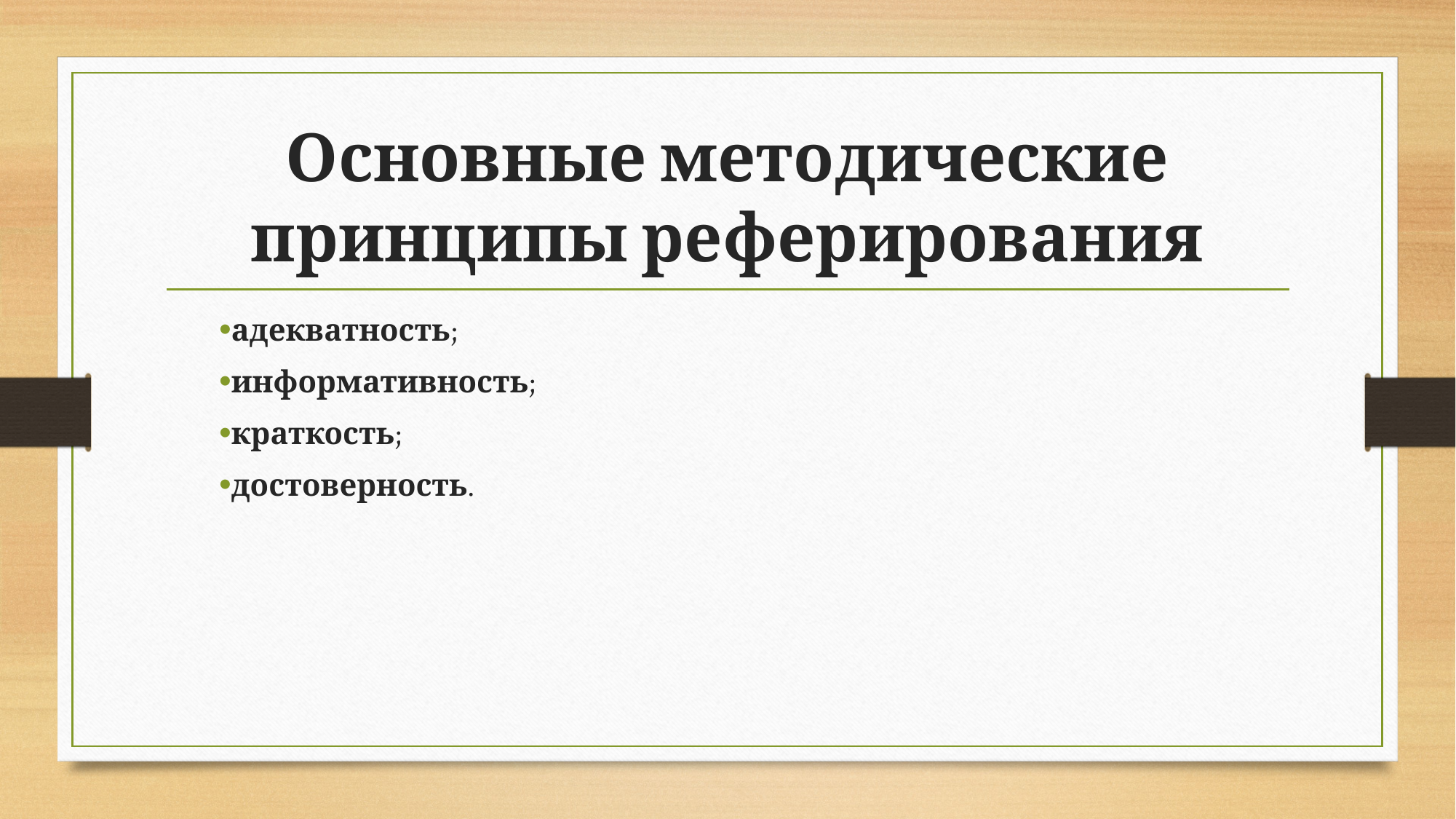

# Основные методические принципы реферирования
адекватность;
информативность;
краткость;
достоверность.